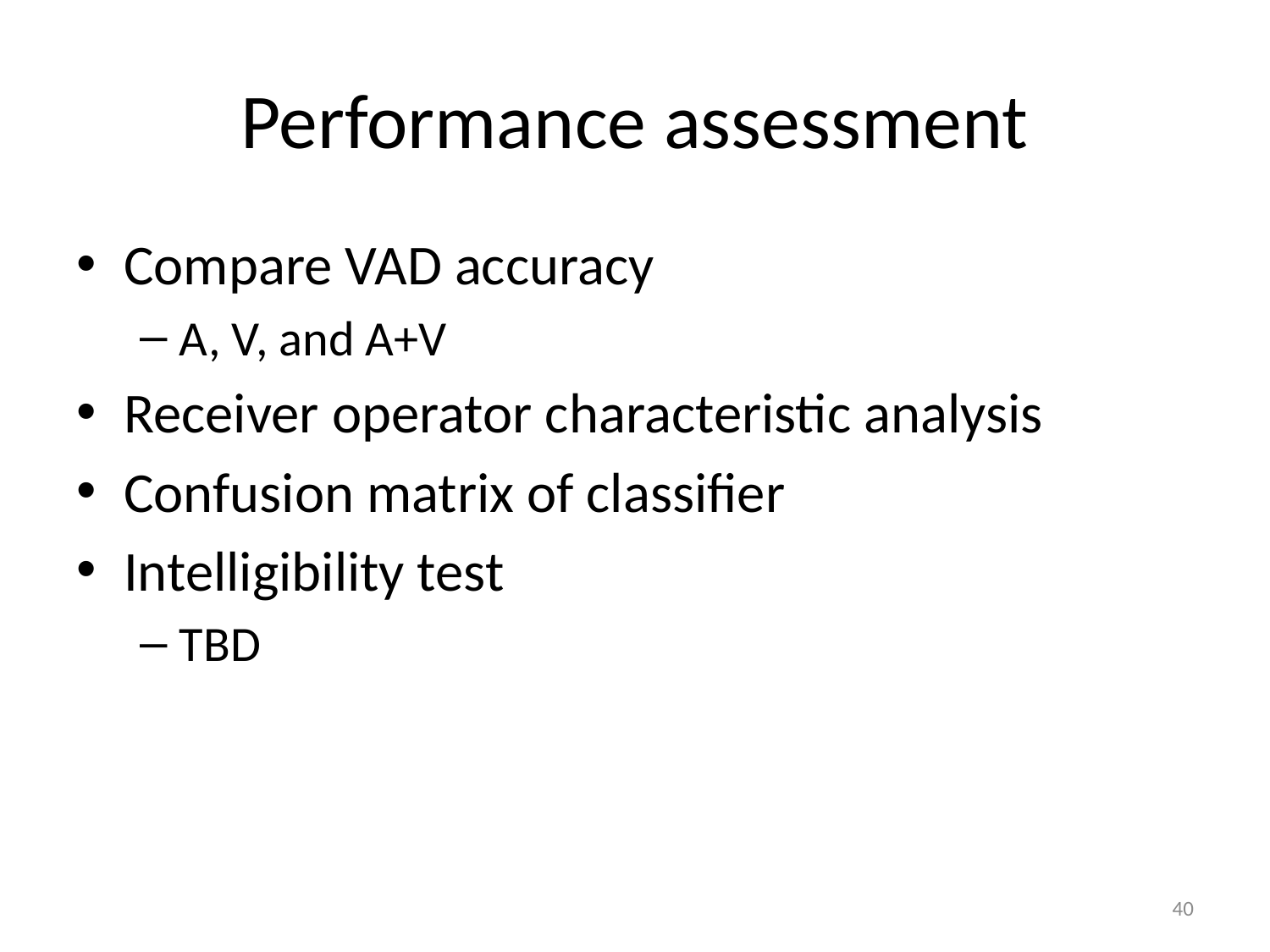

# Performance assessment
Compare VAD accuracy
A, V, and A+V
Receiver operator characteristic analysis
Confusion matrix of classifier
Intelligibility test
TBD
40